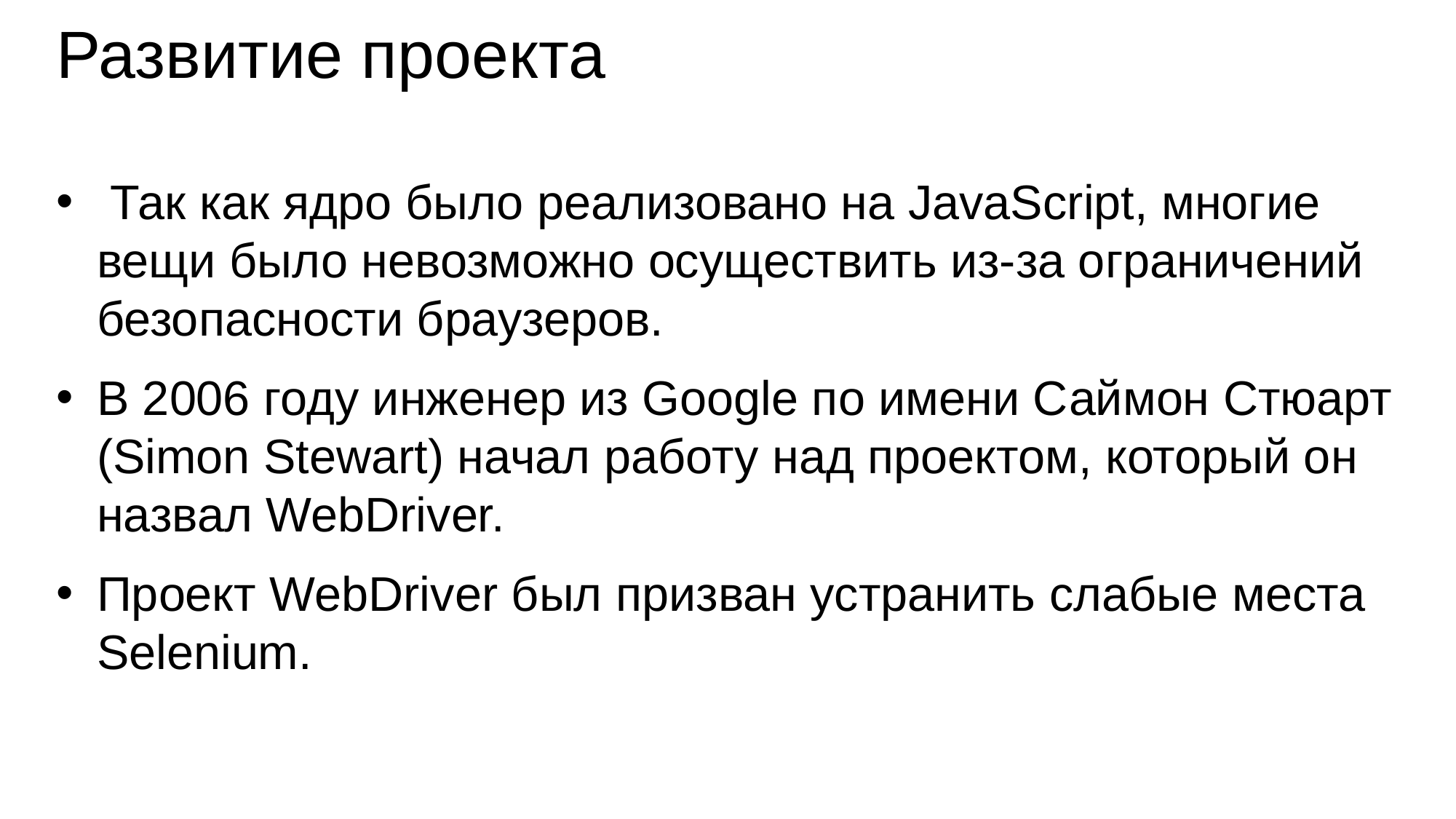

# Развитие проекта
 Так как ядро было реализовано на JavaScript, многие вещи было невозможно осуществить из-за ограничений безопасности браузеров.
В 2006 году инженер из Google по имени Саймон Стюарт (Simon Stewart) начал работу над проектом, который он назвал WebDriver.
Проект WebDriver был призван устранить слабые места Selenium.